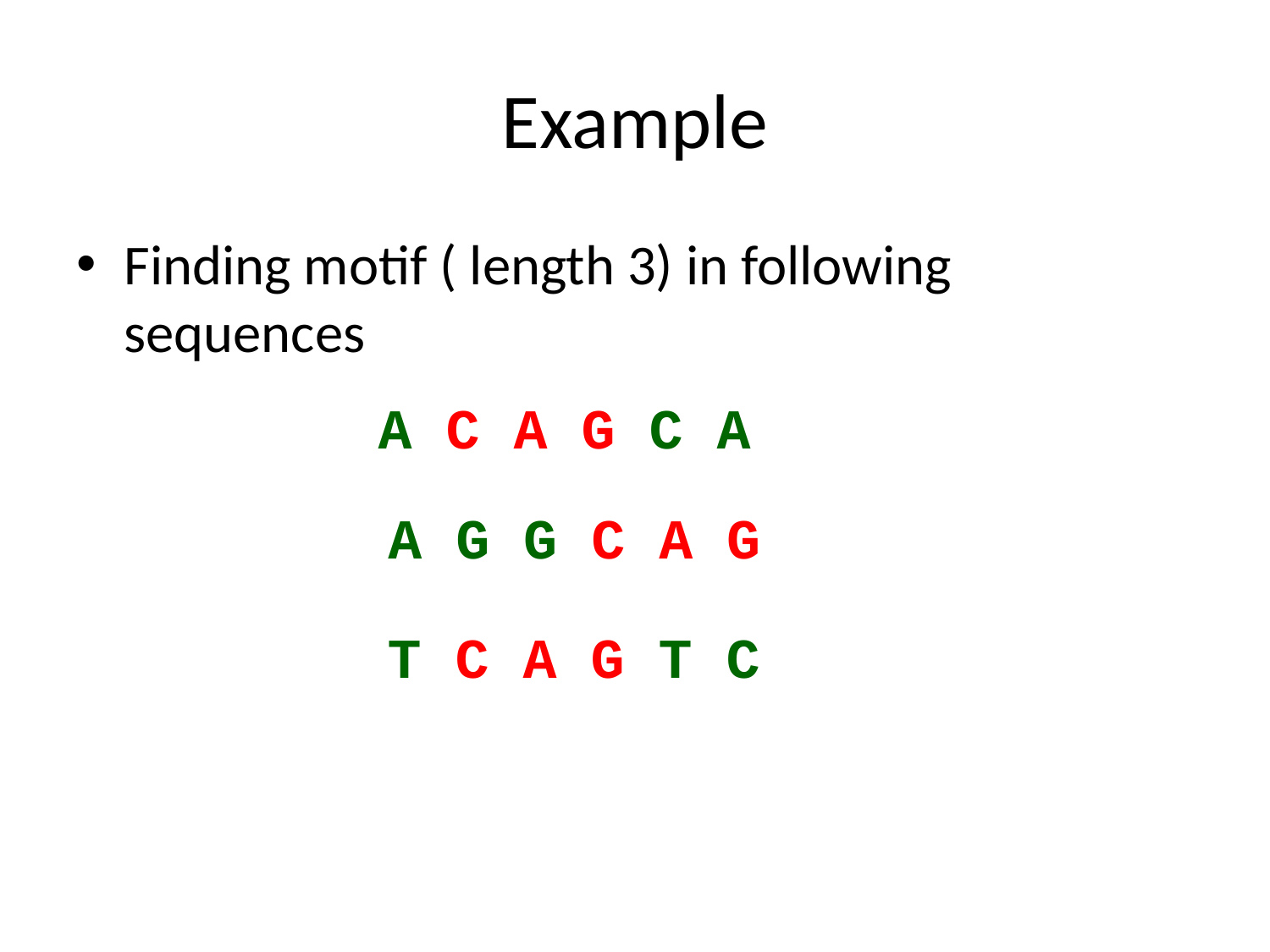

# Example
Finding motif ( length 3) in following sequences
A C A G C A
A G G C A G
T C A G T C